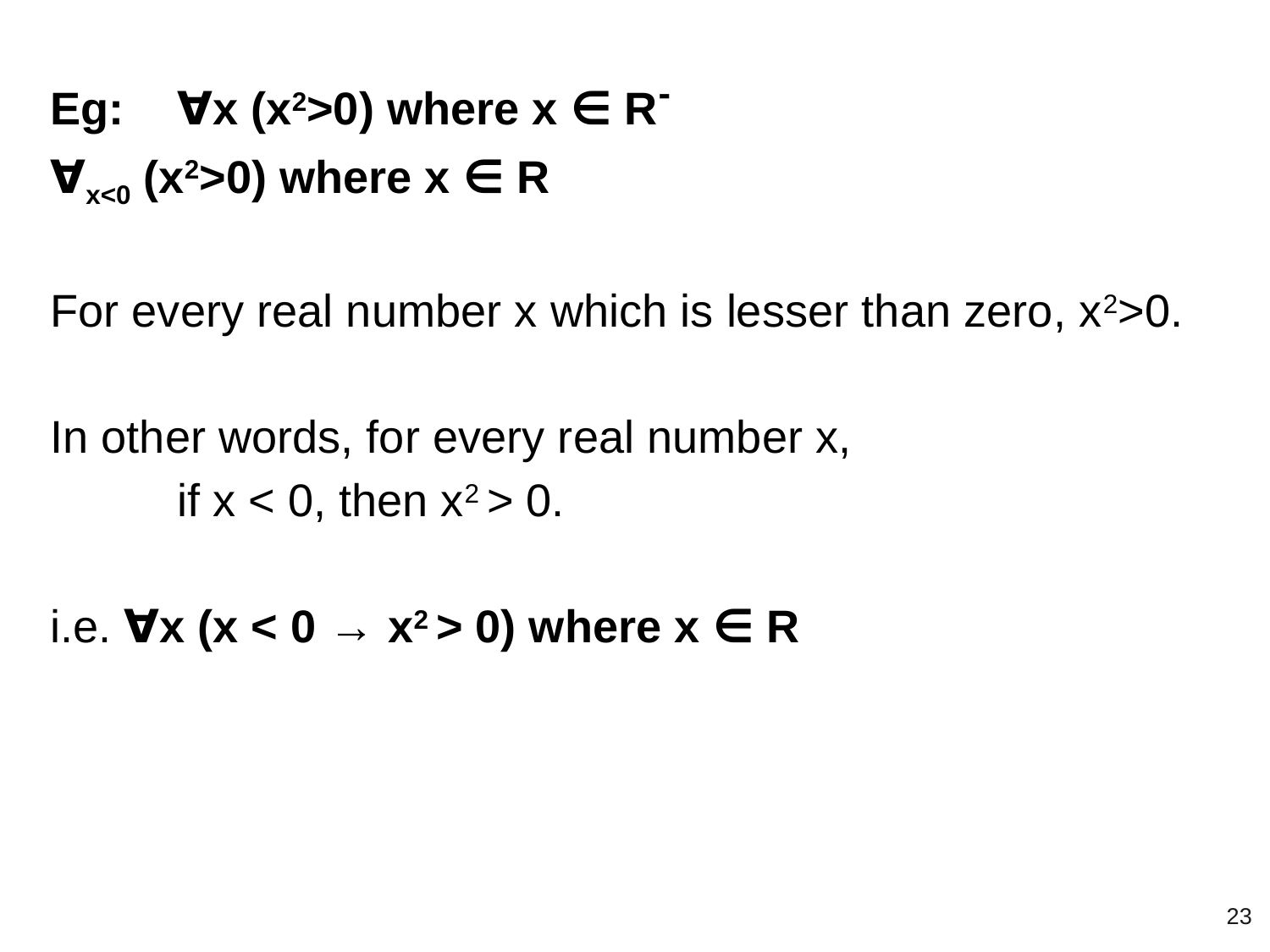

Eg:	∀x (x2>0) where x ∈ R-
∀x<0 (x2>0) where x ∈ R

For every real number x which is lesser than zero, x2>0.

In other words, for every real number x,
if x < 0, then x2 > 0.

i.e. ∀x (x < 0 → x2 > 0) where x ∈ R
23